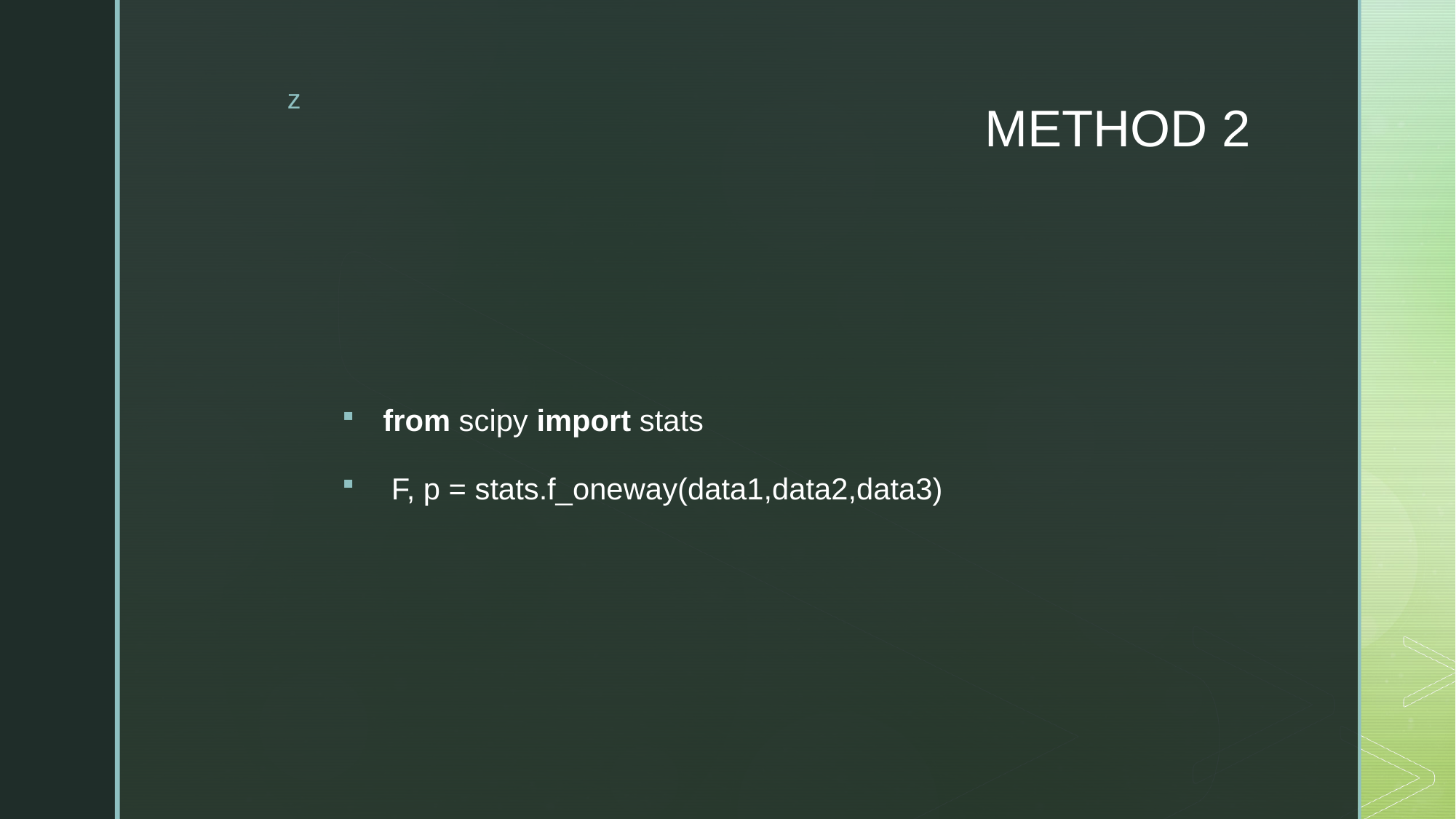

# METHOD 2
from scipy import stats
 F, p = stats.f_oneway(data1,data2,data3)